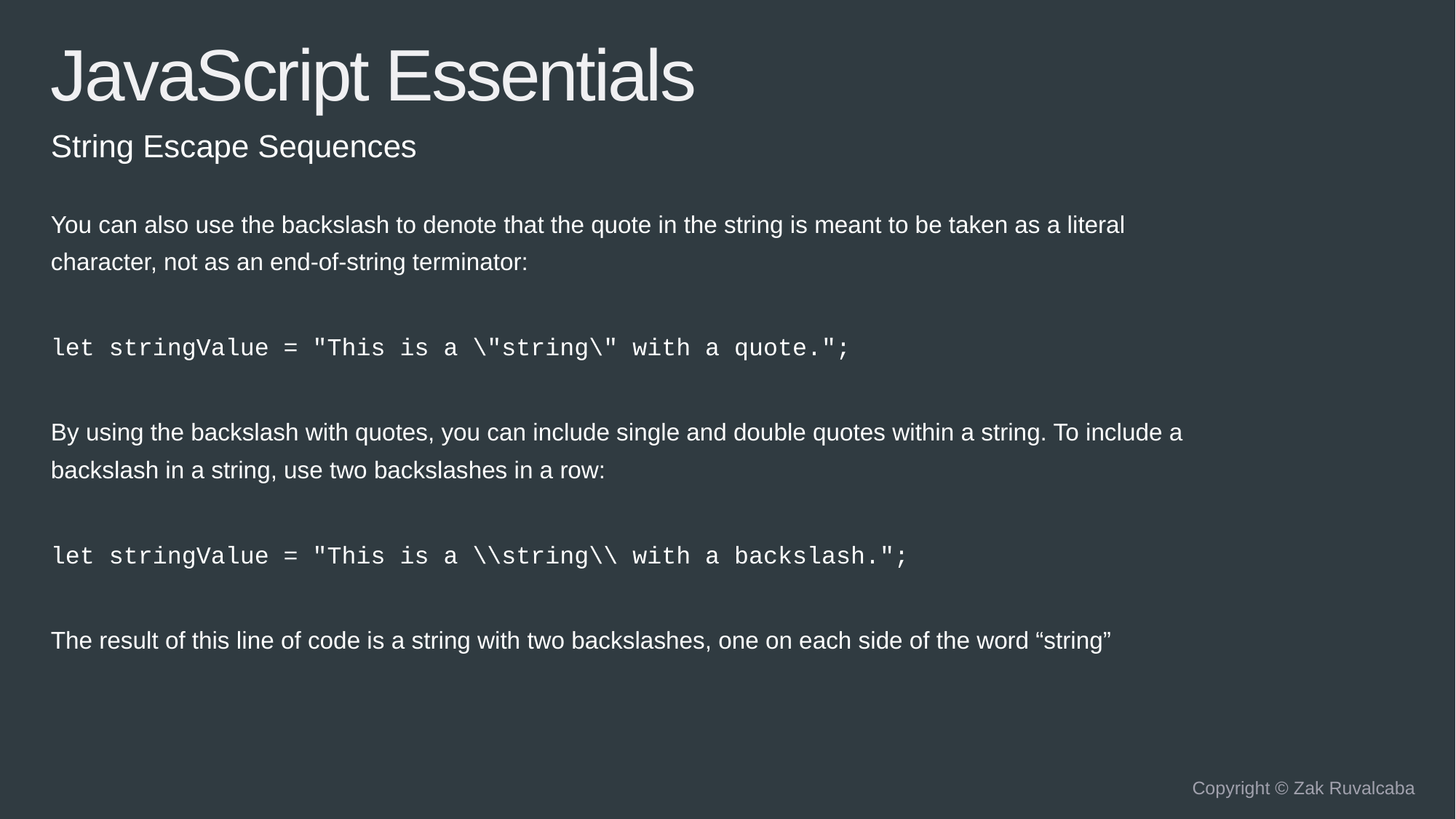

# JavaScript Essentials
String Escape Sequences
You can also use the backslash to denote that the quote in the string is meant to be taken as a literal character, not as an end-of-string terminator:

let stringValue = "This is a \"string\" with a quote.";

By using the backslash with quotes, you can include single and double quotes within a string. To include a backslash in a string, use two backslashes in a row:

let stringValue = "This is a \\string\\ with a backslash.";

The result of this line of code is a string with two backslashes, one on each side of the word “string”